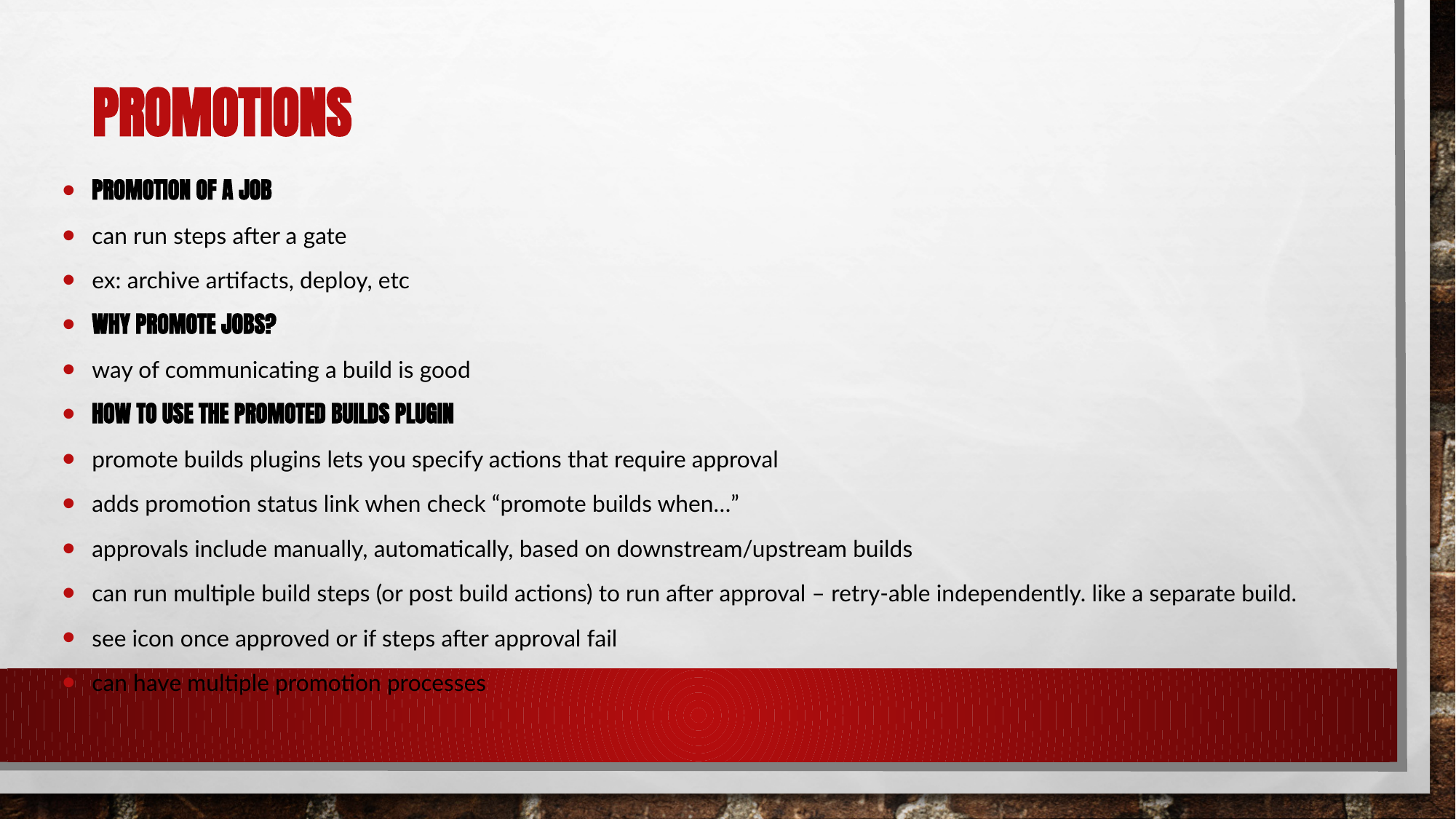

# Promotions
Promotion of a job
can run steps after a gate
ex: archive artifacts, deploy, etc
Why promote jobs?
way of communicating a build is good
How to use the Promoted Builds plugin
promote builds plugins lets you specify actions that require approval
adds promotion status link when check “promote builds when…”
approvals include manually, automatically, based on downstream/upstream builds
can run multiple build steps (or post build actions) to run after approval – retry-able independently. like a separate build.
see icon once approved or if steps after approval fail
can have multiple promotion processes